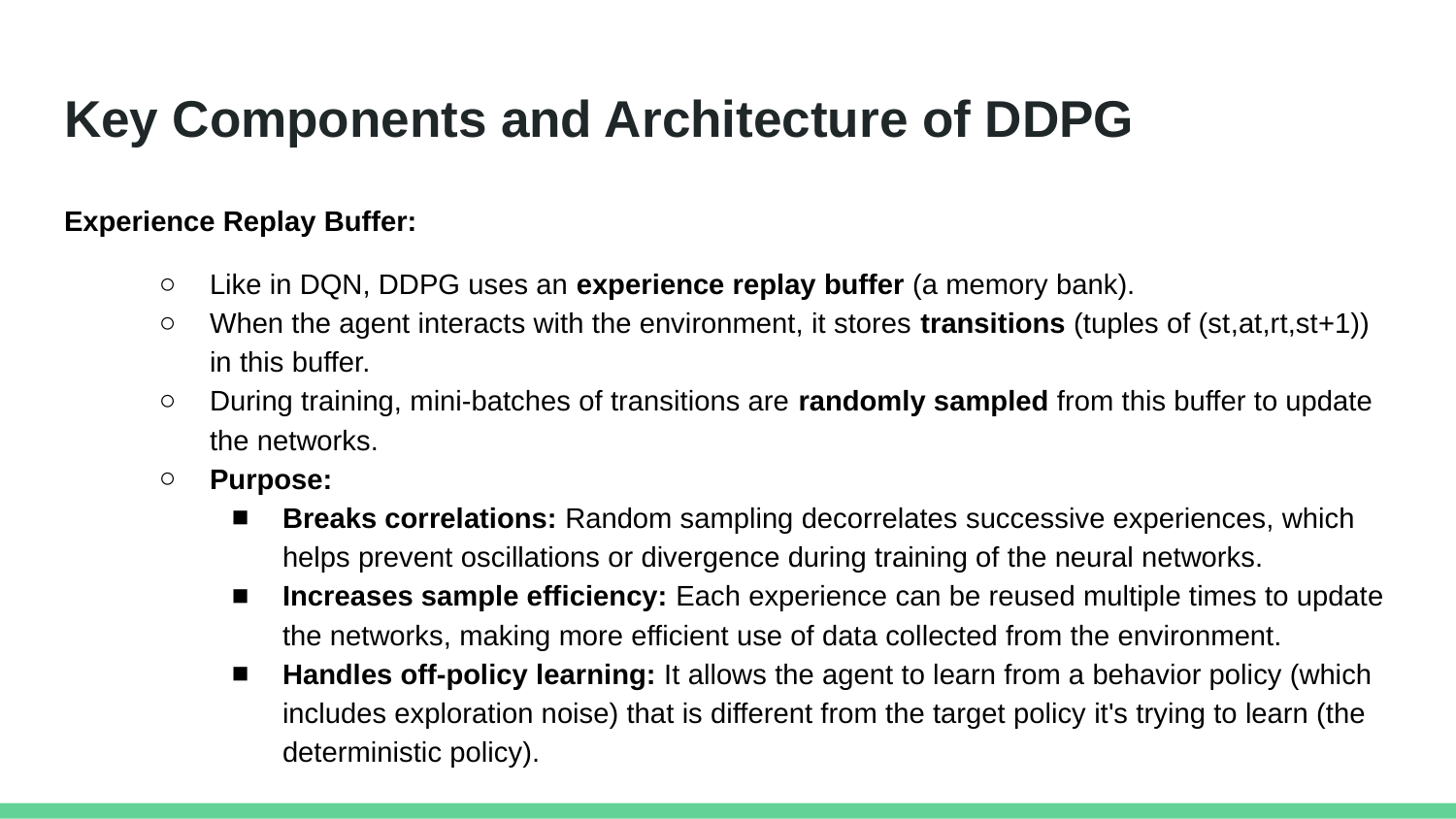

# Key Components and Architecture of DDPG
Experience Replay Buffer:
Like in DQN, DDPG uses an experience replay buffer (a memory bank).
When the agent interacts with the environment, it stores transitions (tuples of (st​,at​,rt​,st+1​)) in this buffer.
During training, mini-batches of transitions are randomly sampled from this buffer to update the networks.
Purpose:
Breaks correlations: Random sampling decorrelates successive experiences, which helps prevent oscillations or divergence during training of the neural networks.
Increases sample efficiency: Each experience can be reused multiple times to update the networks, making more efficient use of data collected from the environment.
Handles off-policy learning: It allows the agent to learn from a behavior policy (which includes exploration noise) that is different from the target policy it's trying to learn (the deterministic policy).